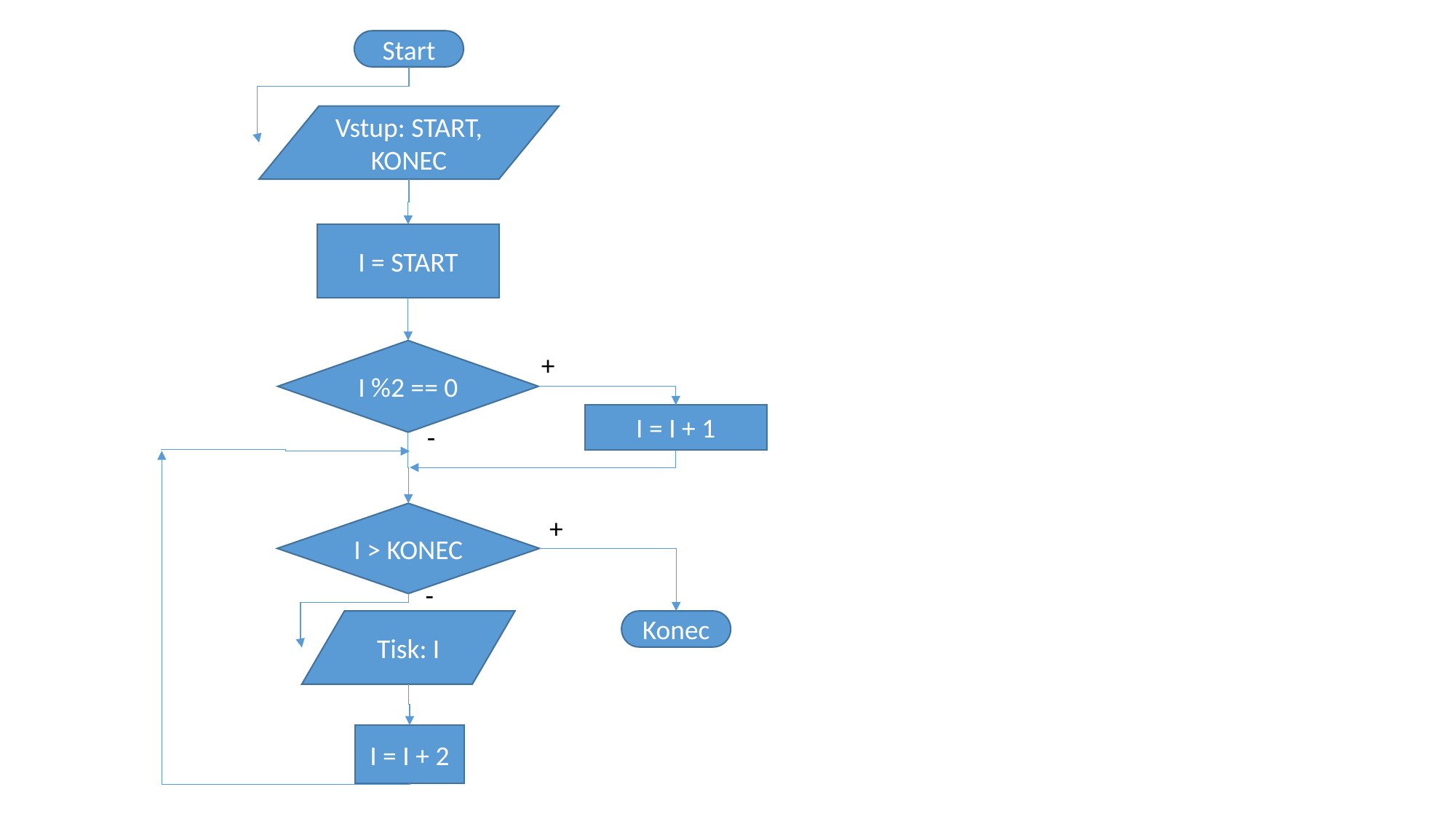

Start
Vstup: START, KONEC
I = START
I %2 == 0
+
I = I + 1
-
I > KONEC
+
-
Tisk: I
Konec
I = I + 2